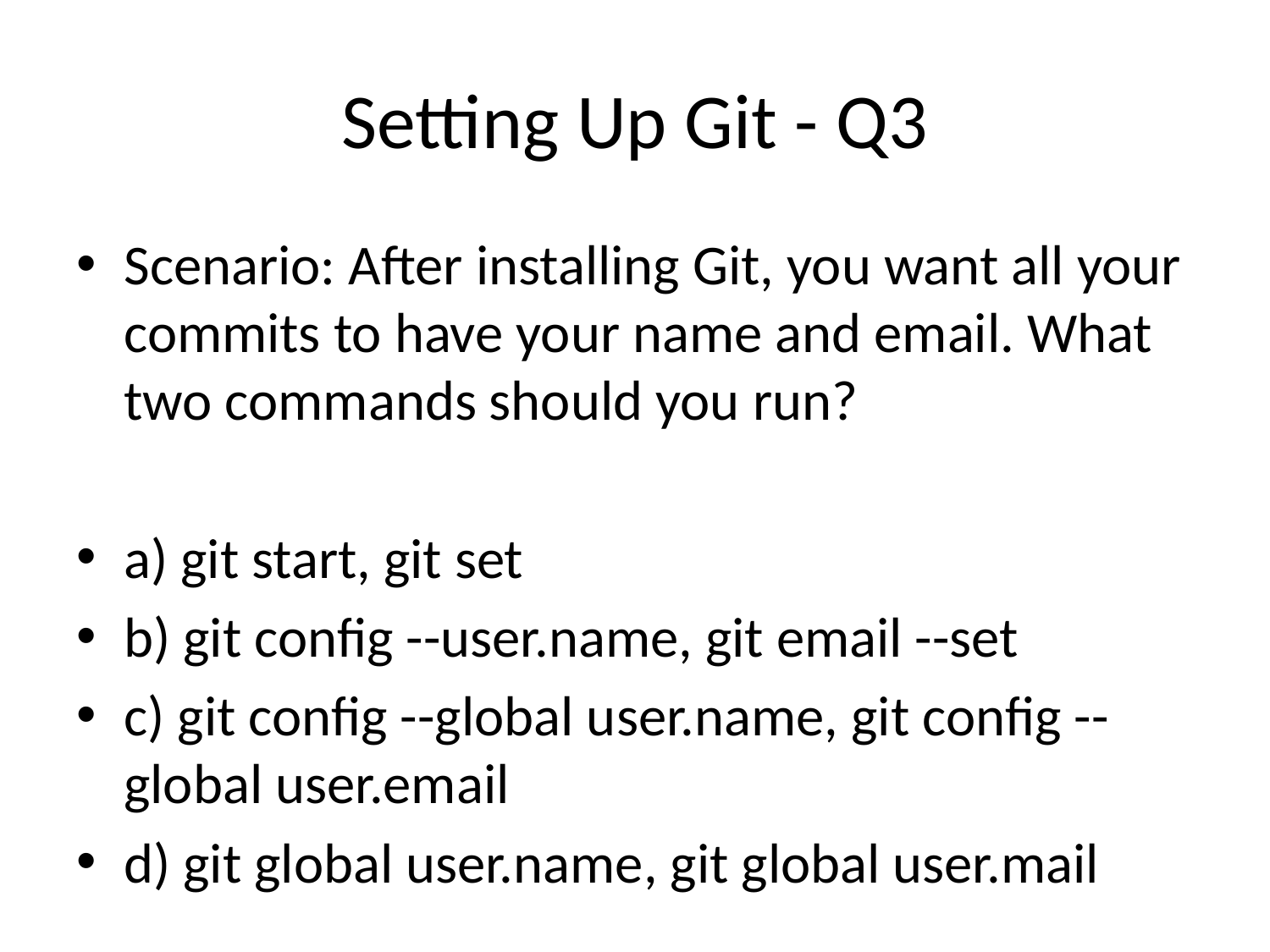

# Setting Up Git - Q3
Scenario: After installing Git, you want all your commits to have your name and email. What two commands should you run?

a) git start, git set
b) git config --user.name, git email --set
c) git config --global user.name, git config --global user.email
d) git global user.name, git global user.mail